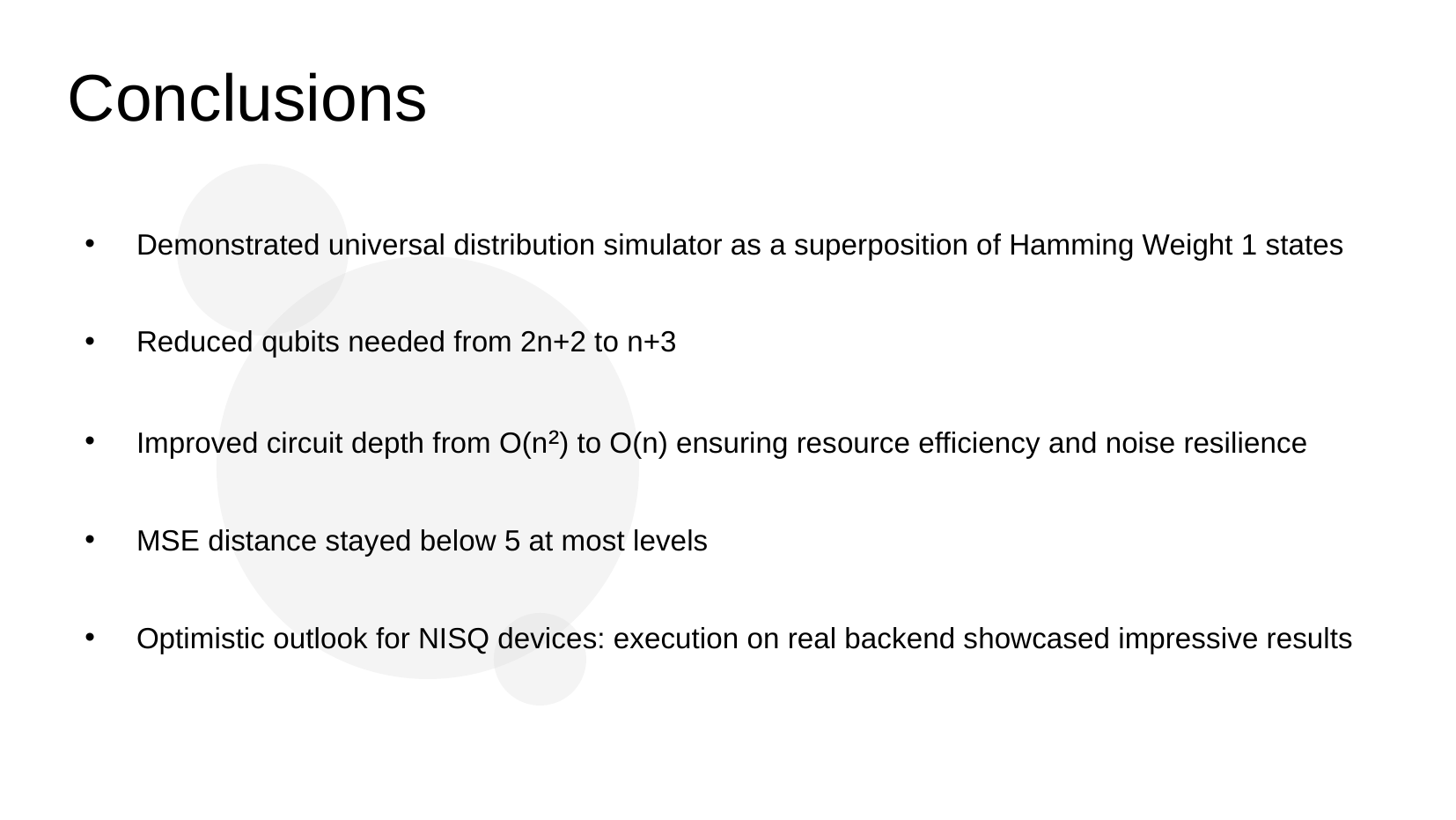

Conclusions
# Demonstrated universal distribution simulator as a superposition of Hamming Weight 1 states

Reduced qubits needed from 2n+2 to n+3

Improved circuit depth from O(n²) to O(n) ensuring resource efficiency and noise resilience

MSE distance stayed below 5 at most levels

Optimistic outlook for NISQ devices: execution on real backend showcased impressive results